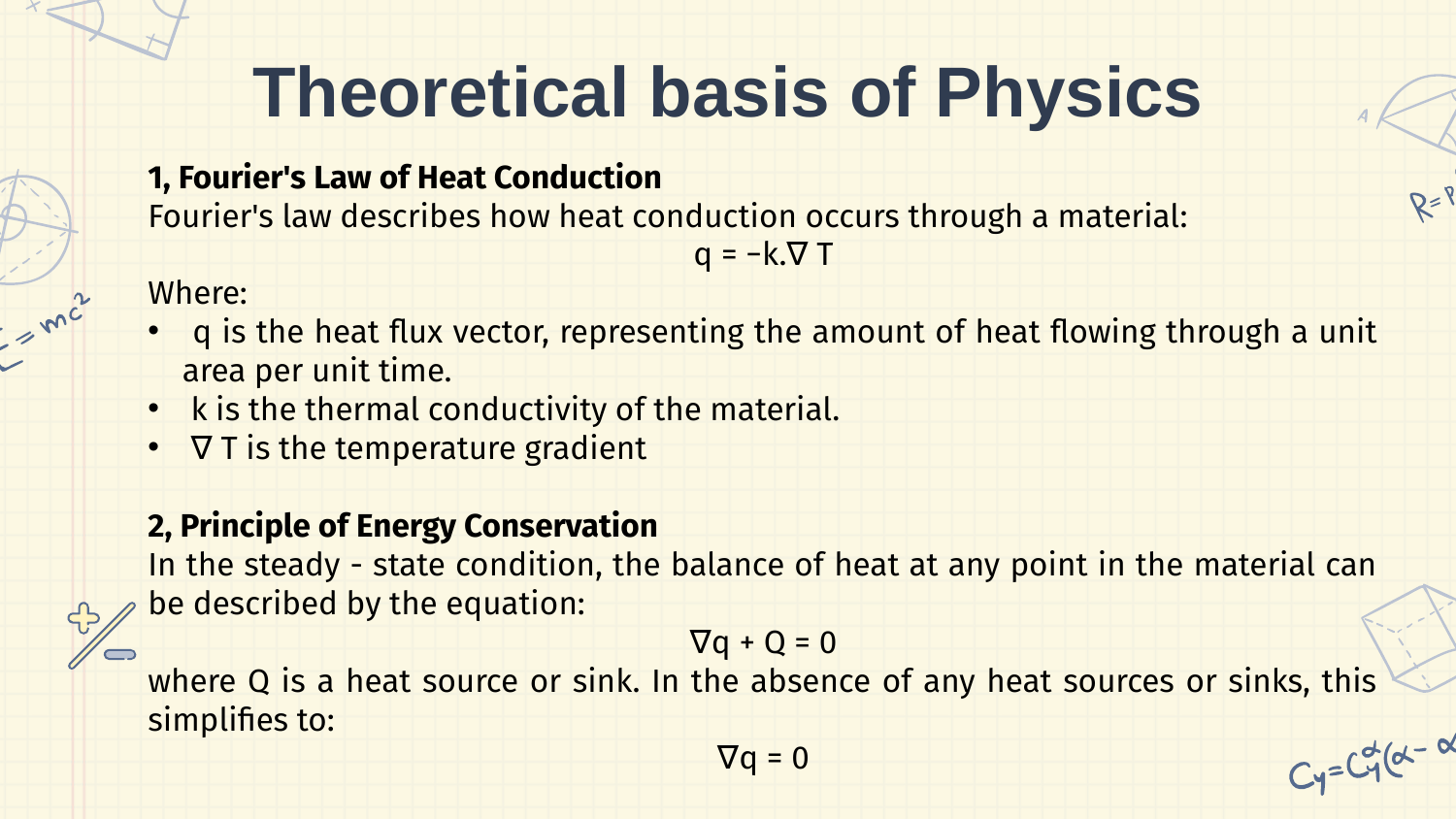

# Theoretical basis of Physics
1, Fourier's Law of Heat Conduction
Fourier's law describes how heat conduction occurs through a material:
q = −k.∇ T
Where:
 q is the heat flux vector, representing the amount of heat flowing through a unit area per unit time.
 k is the thermal conductivity of the material.
 ∇ T is the temperature gradient

2, Principle of Energy Conservation
In the steady - state condition, the balance of heat at any point in the material can be described by the equation:
∇q + Q = 0
where Q is a heat source or sink. In the absence of any heat sources or sinks, this simplifies to:
∇q = 0